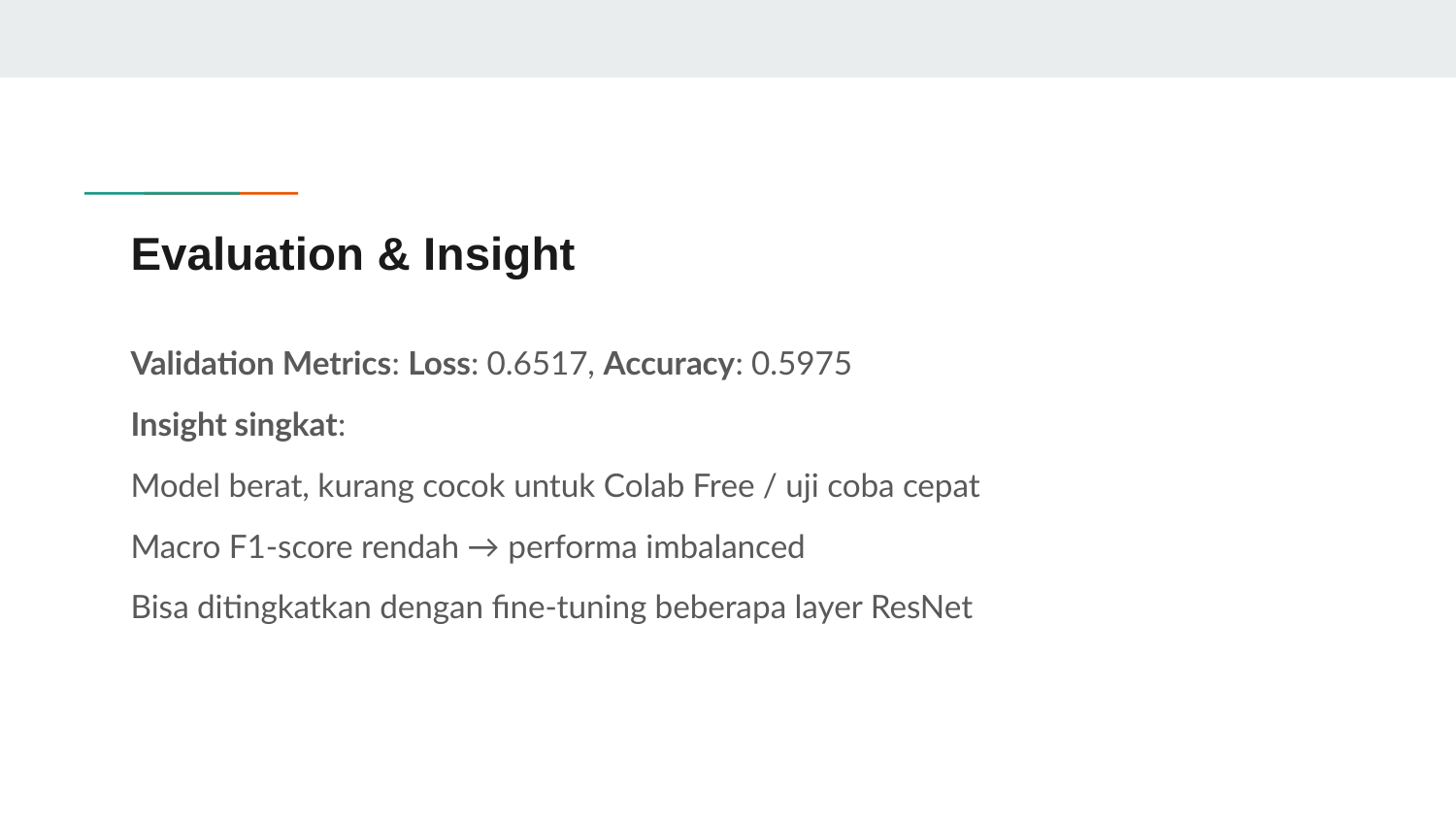

# Evaluation & Insight
Validation Metrics: Loss: 0.6517, Accuracy: 0.5975
Insight singkat:
Model berat, kurang cocok untuk Colab Free / uji coba cepat
Macro F1-score rendah → performa imbalanced
Bisa ditingkatkan dengan fine-tuning beberapa layer ResNet